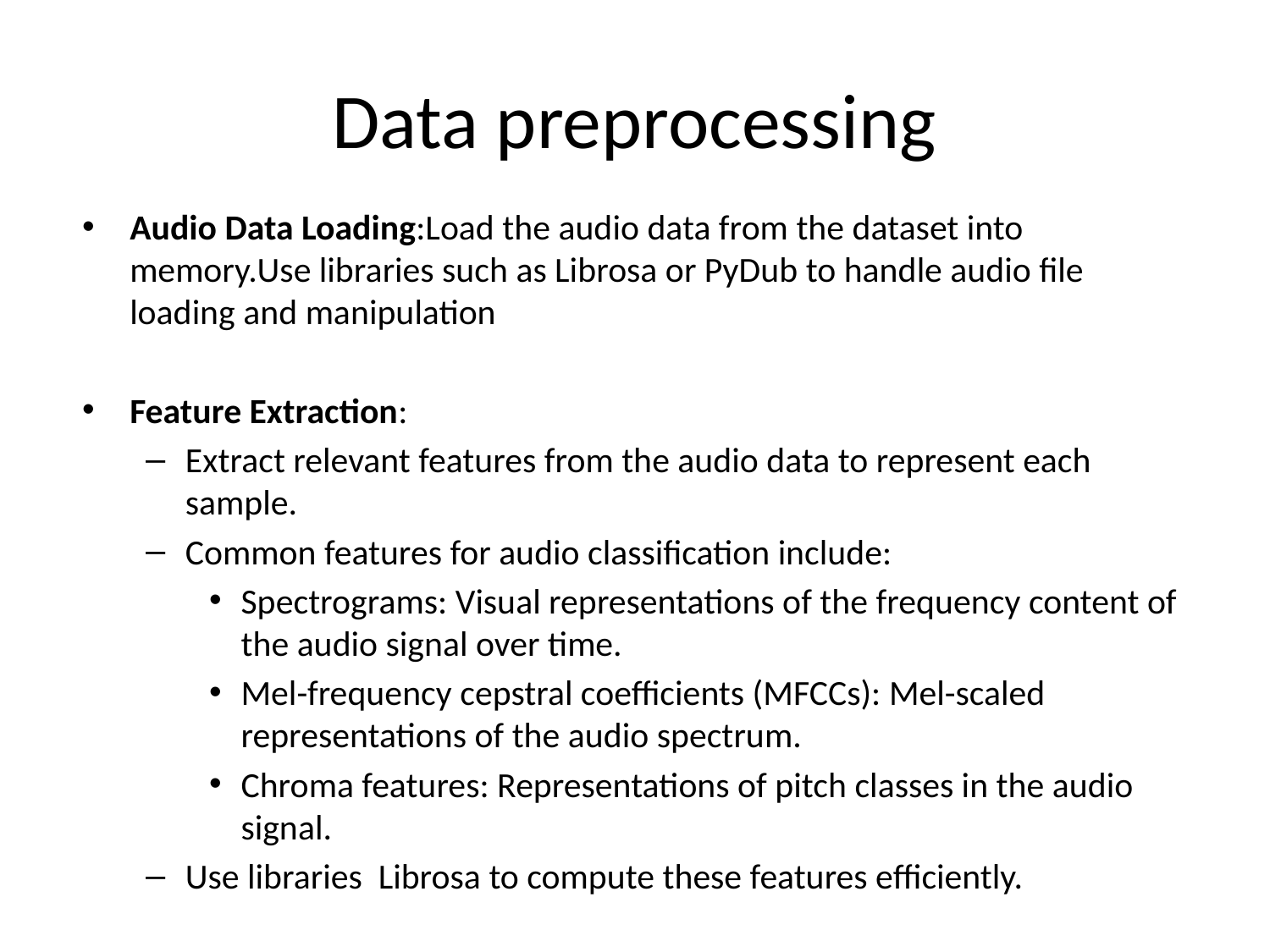

# Data preprocessing
Audio Data Loading:Load the audio data from the dataset into memory.Use libraries such as Librosa or PyDub to handle audio file loading and manipulation

Feature Extraction:
Extract relevant features from the audio data to represent each sample.
Common features for audio classification include:
Spectrograms: Visual representations of the frequency content of the audio signal over time.
Mel-frequency cepstral coefficients (MFCCs): Mel-scaled representations of the audio spectrum.
Chroma features: Representations of pitch classes in the audio signal.
Use libraries  Librosa to compute these features efficiently.